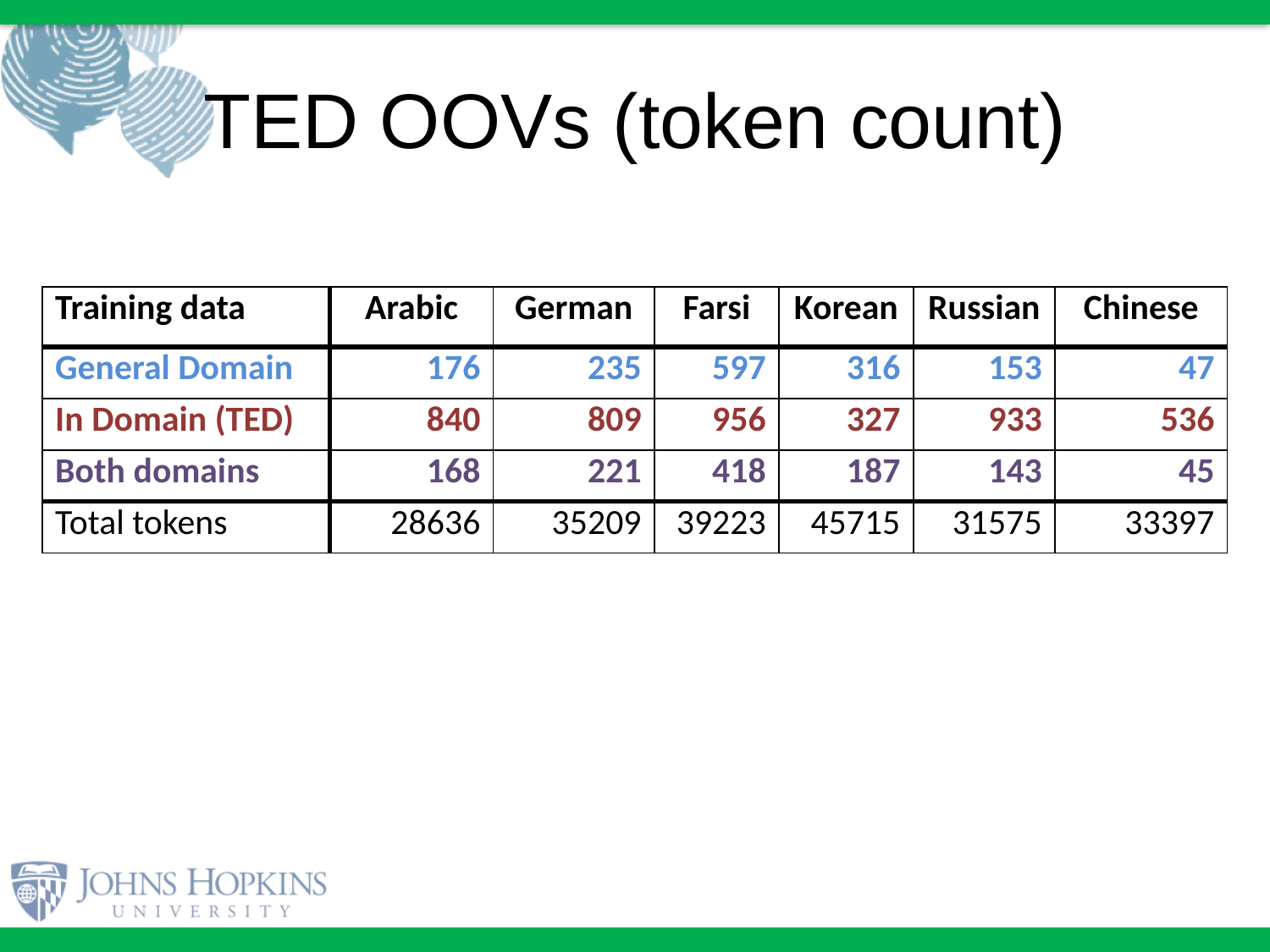

# TED OOVs (token count)
| Training data | Arabic | German | Farsi | Korean | Russian | Chinese |
| --- | --- | --- | --- | --- | --- | --- |
| General Domain | 176 | 235 | 597 | 316 | 153 | 47 |
| In Domain (TED) | 840 | 809 | 956 | 327 | 933 | 536 |
| Both domains | 168 | 221 | 418 | 187 | 143 | 45 |
| Total tokens | 28636 | 35209 | 39223 | 45715 | 31575 | 33397 |